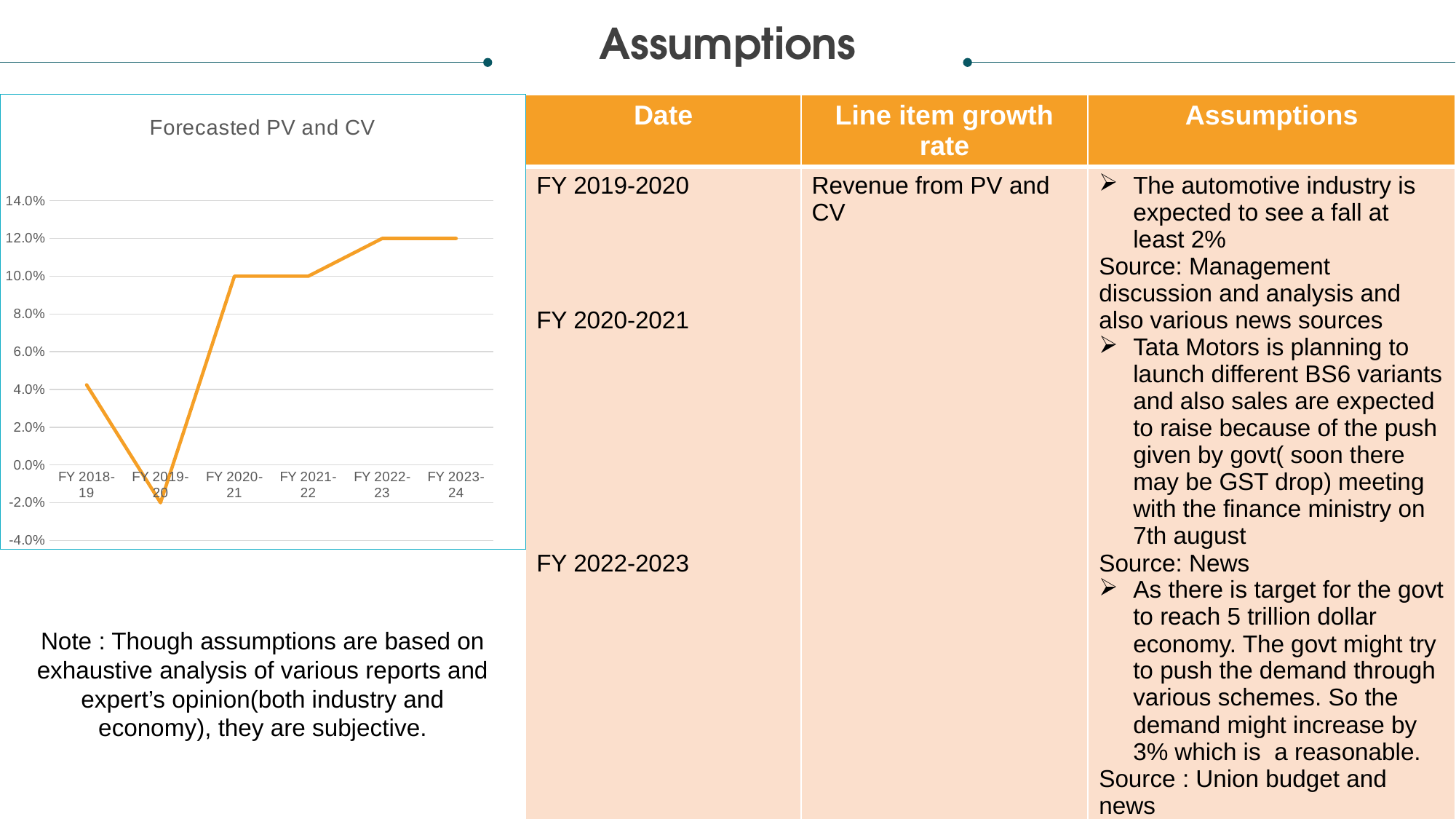

Assumptions

### Chart: Forecasted PV and CV

| Category |  |
|---|---|
| FY 2018-19 | 0.04241119609344764 |
| FY 2019-20 | -0.019999999999999955 |
| FY 2020-21 | 0.10000000000000006 |
| FY 2021-22 | 0.10000000000000012 |
| FY 2022-23 | 0.12000000000000002 |
| FY 2023-24 | 0.1200000000000001 |
| Date | Line item growth rate | Assumptions |
| --- | --- | --- |
| FY 2019-2020 FY 2020-2021 FY 2022-2023 | Revenue from PV and CV | The automotive industry is expected to see a fall at least 2% Source: Management discussion and analysis and also various news sources Tata Motors is planning to launch different BS6 variants and also sales are expected to raise because of the push given by govt( soon there may be GST drop) meeting with the finance ministry on 7th august Source: News As there is target for the govt to reach 5 trillion dollar economy. The govt might try to push the demand through various schemes. So the demand might increase by 3% which is a reasonable. Source : Union budget and news |
Note : Though assumptions are based on exhaustive analysis of various reports and expert’s opinion(both industry and economy), they are subjective.